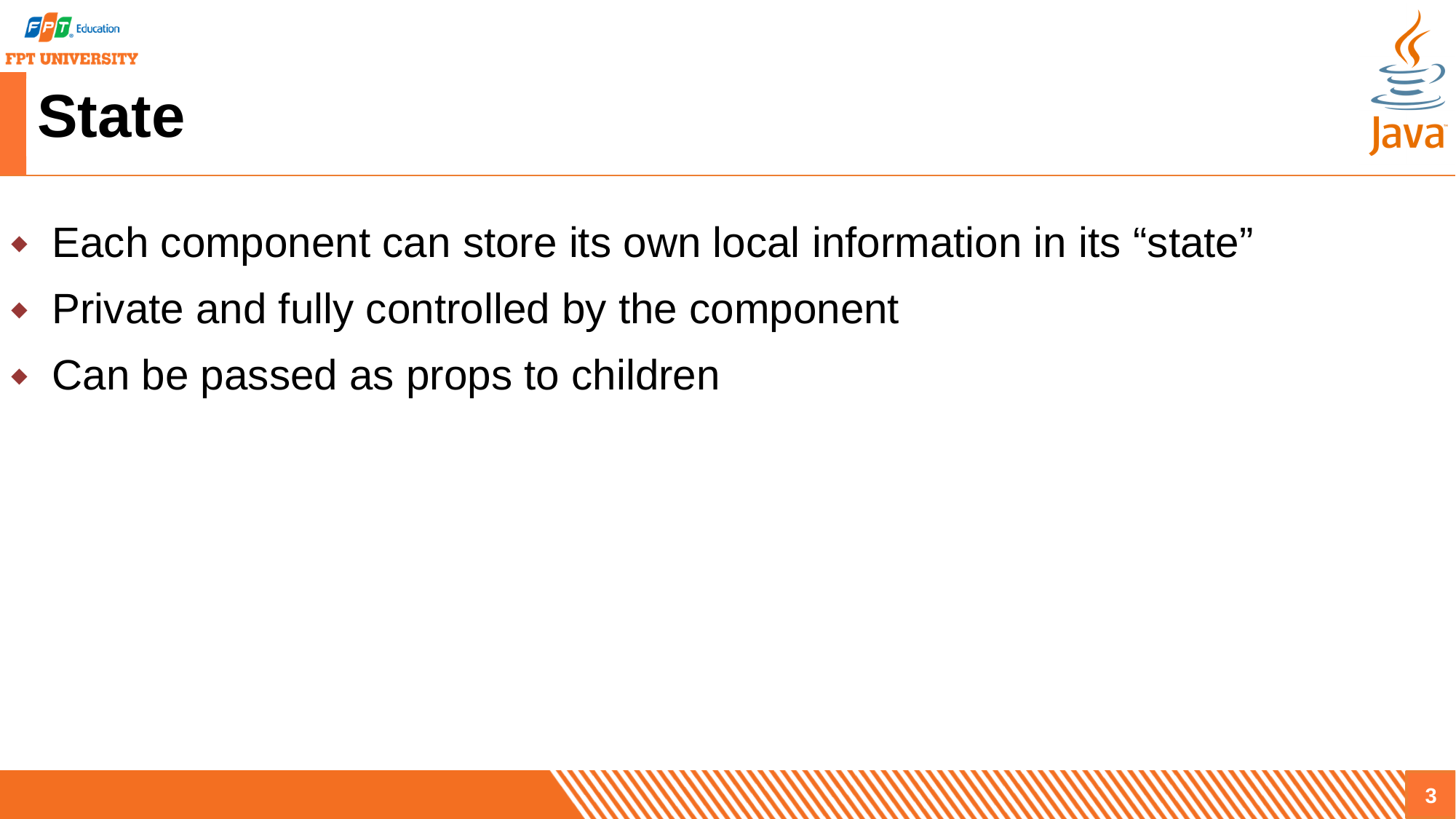

# State
Each component can store its own local information in its “state”
Private and fully controlled by the component
Can be passed as props to children
3